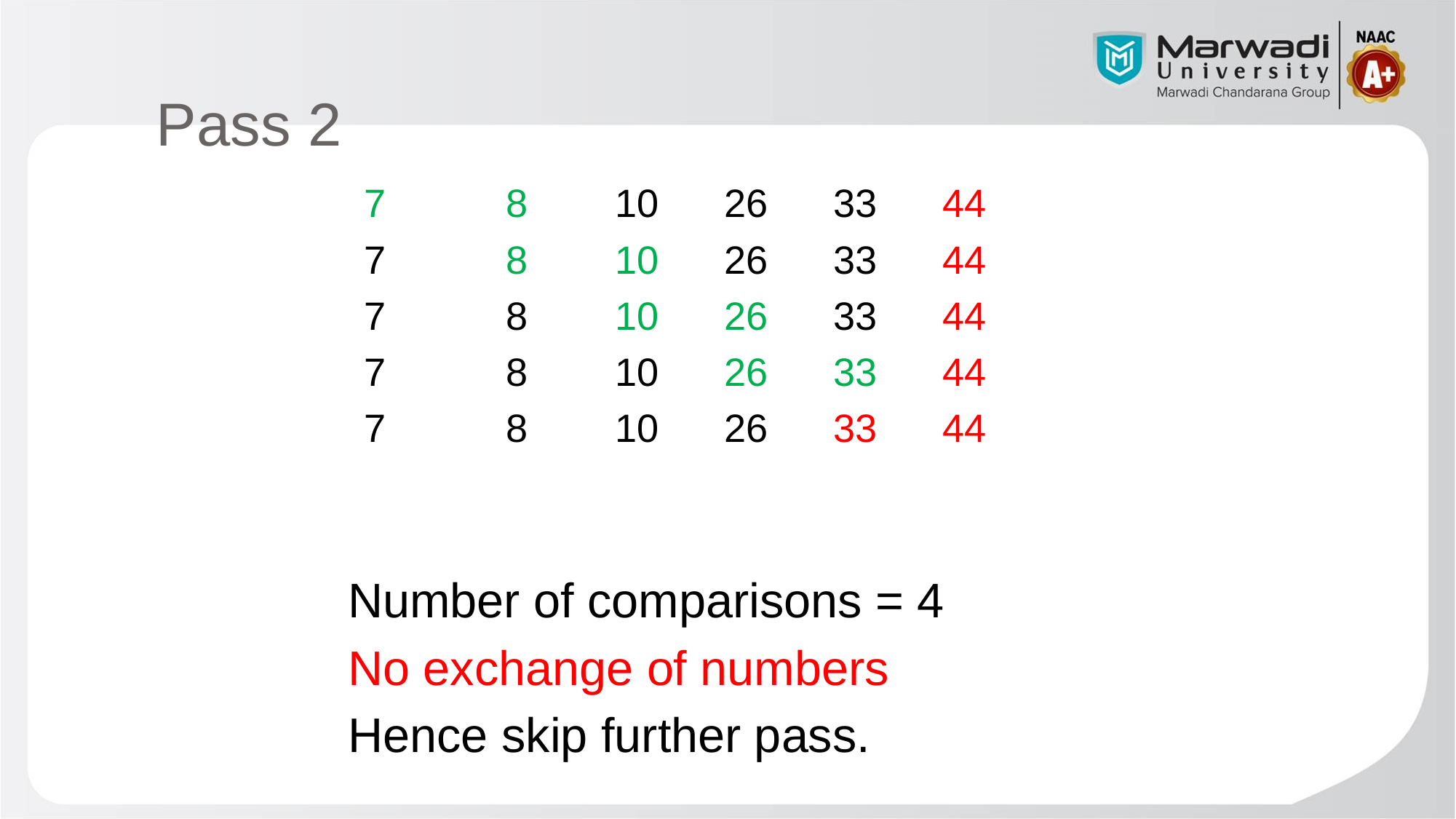

# Pass 2
7		8	10	26	33	44
7		8	10	26	33	44
7		8	10	26	33	44
7		8	10	26	33	44
7		8	10	26	33	44

Number of comparisons = 4
No exchange of numbers
Hence skip further pass.